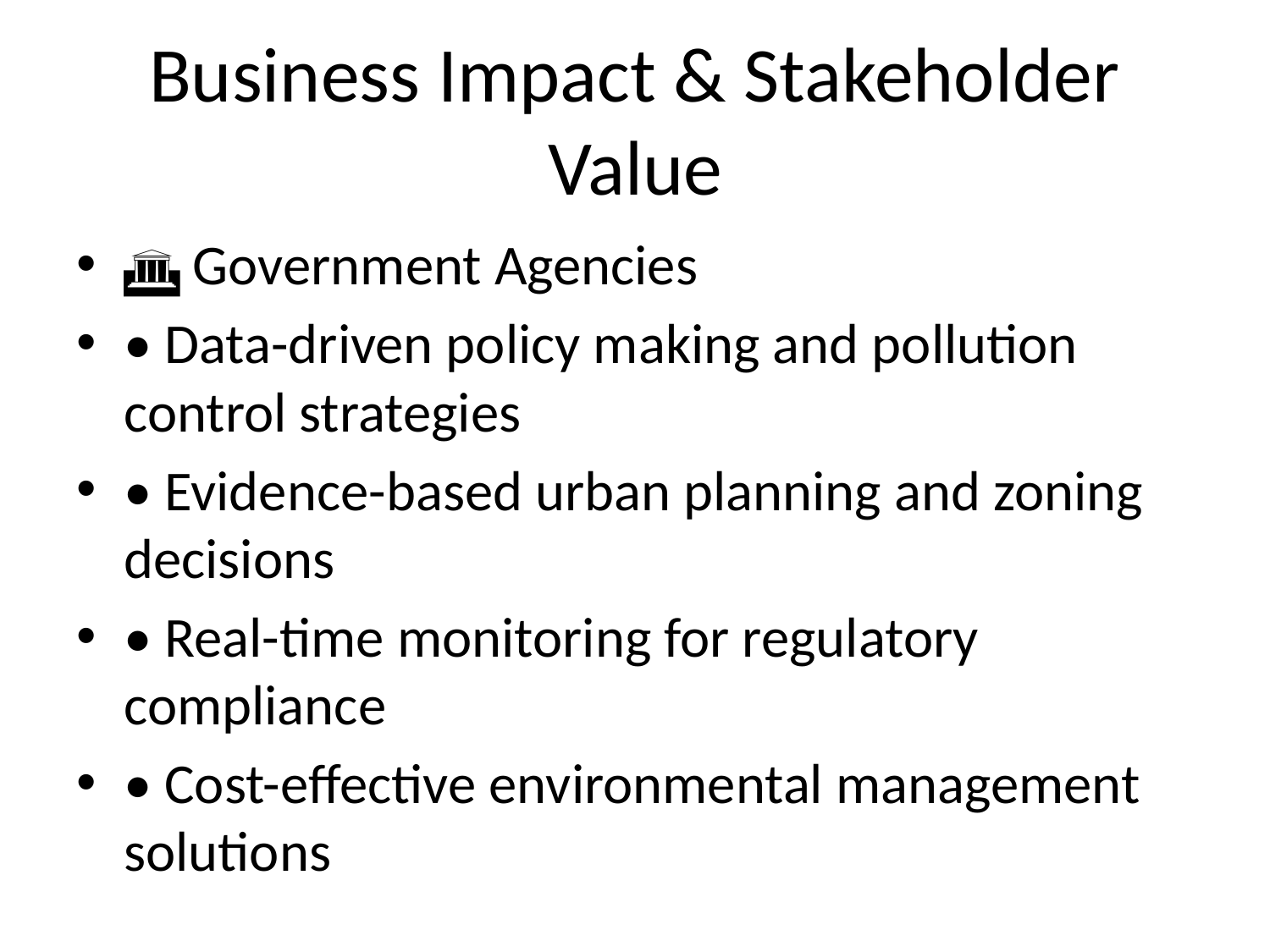

# Business Impact & Stakeholder Value
🏛️ Government Agencies
• Data-driven policy making and pollution control strategies
• Evidence-based urban planning and zoning decisions
• Real-time monitoring for regulatory compliance
• Cost-effective environmental management solutions

🏥 Healthcare Organizations
• Early warning systems for pollution-related health risks
• Patient advisory systems for sensitive populations
• Epidemiological research support
• Public health campaign planning

🏙️ Urban Planners & Developers
• Environmental impact assessment tools
• Site selection for sensitive infrastructure
• Green building certification support
• Sustainable development planning

👥 Citizens & Communities
• Real-time air quality information for daily planning
• Health advisory notifications
• Environmental awareness and education
• Community engagement in pollution control

💼 Economic Benefits
• Reduced healthcare costs through prevention
• Improved quality of life and property values
• Tourism and business attraction
• Innovation ecosystem development